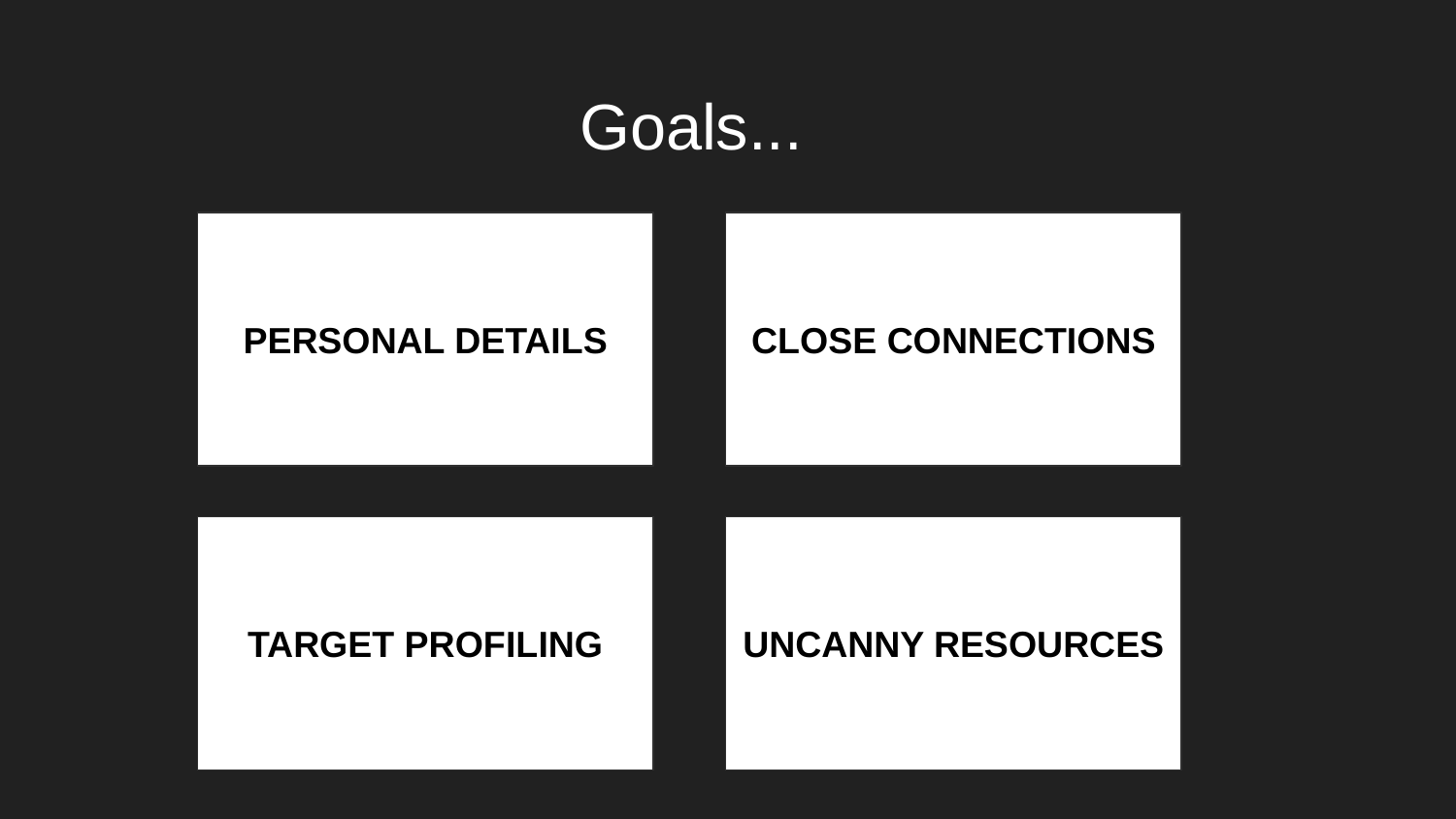

# Goals...
PERSONAL DETAILS
CLOSE CONNECTIONS
TARGET PROFILING
UNCANNY RESOURCES